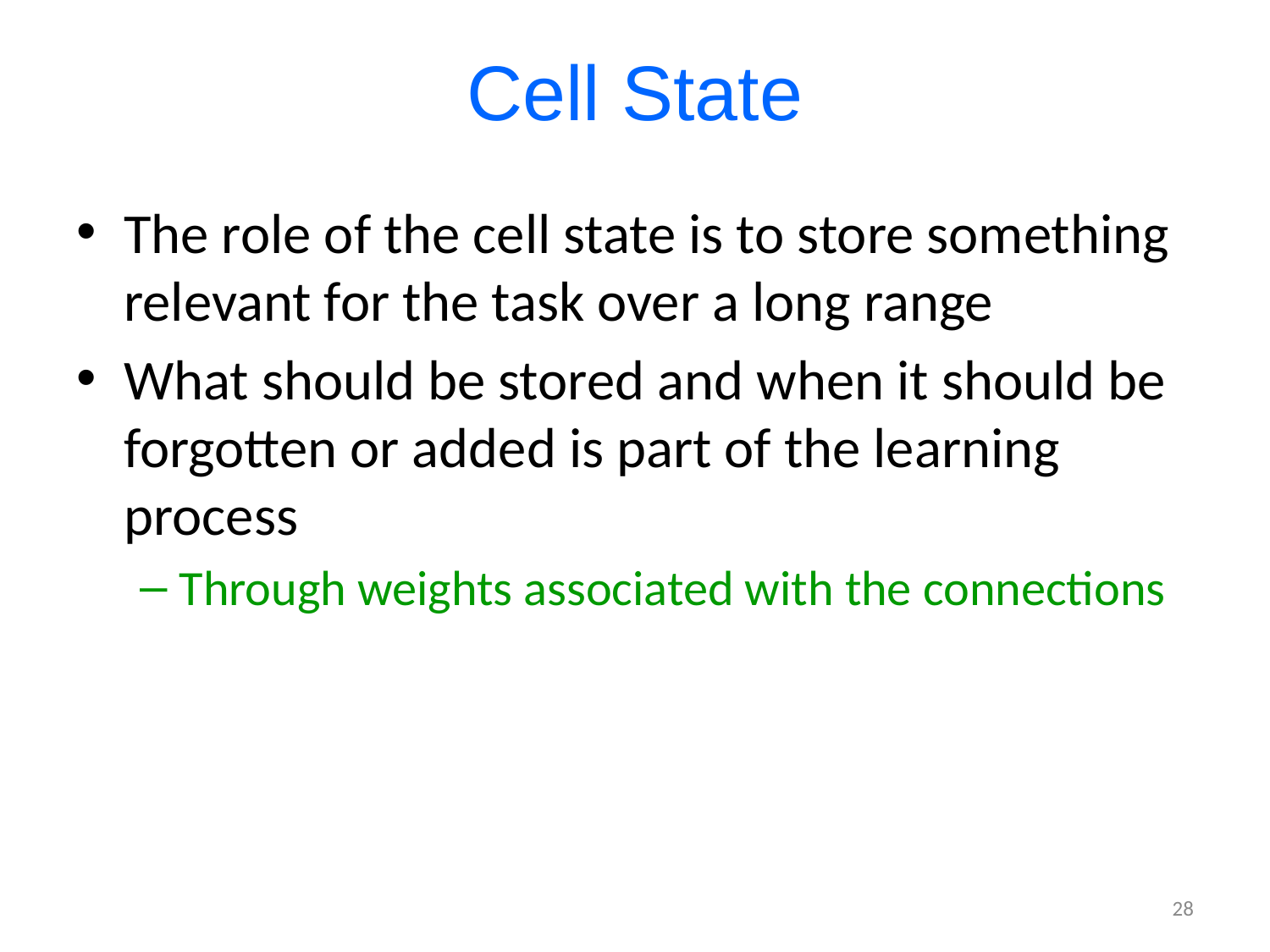

# Cell State
The role of the cell state is to store something relevant for the task over a long range
What should be stored and when it should be forgotten or added is part of the learning process
Through weights associated with the connections
28